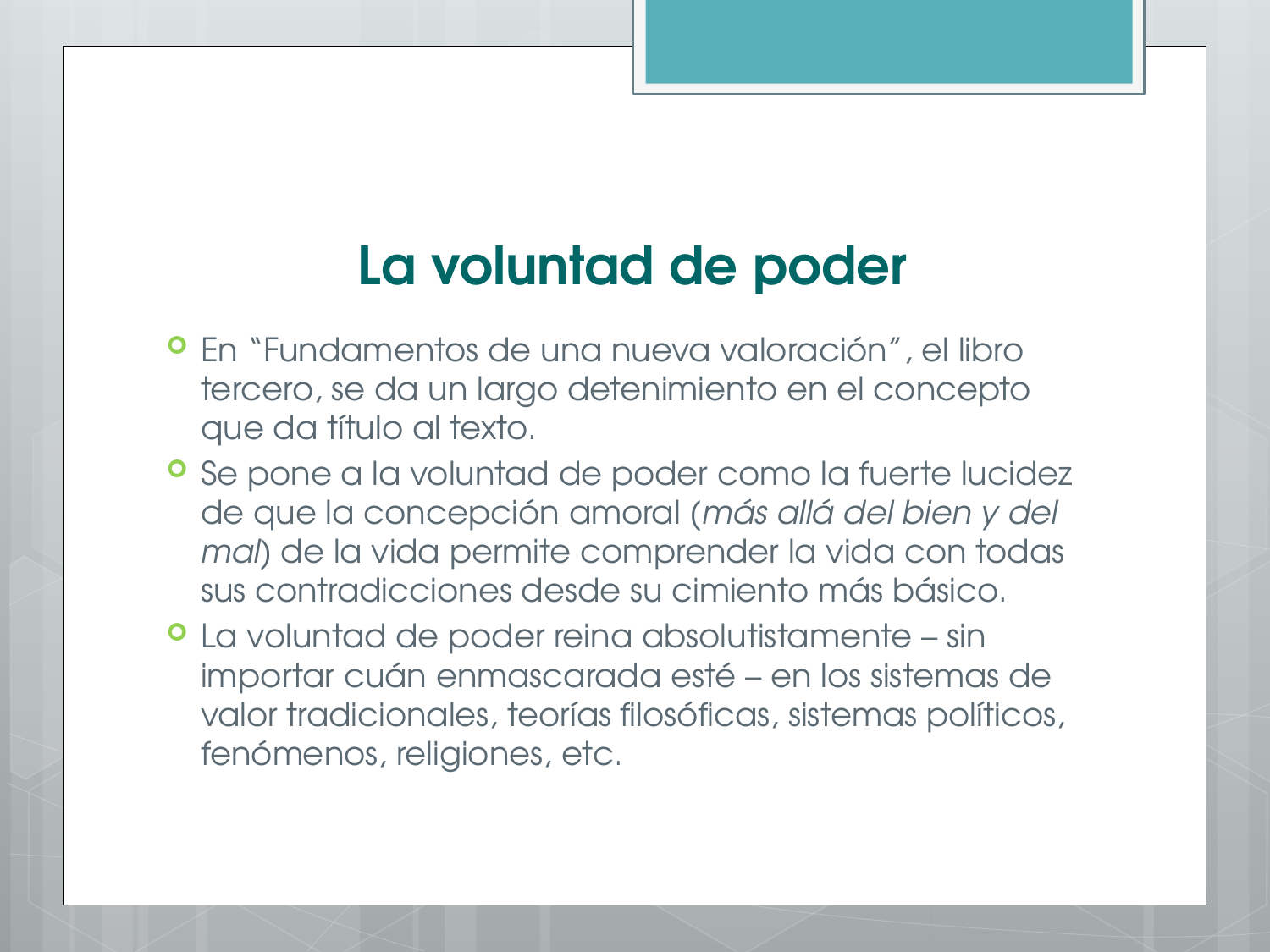

# La voluntad de poder
En “Fundamentos de una nueva valoración”, el libro tercero, se da un largo detenimiento en el concepto que da título al texto.
Se pone a la voluntad de poder como la fuerte lucidez de que la concepción amoral (más allá del bien y del mal) de la vida permite comprender la vida con todas sus contradicciones desde su cimiento más básico.
La voluntad de poder reina absolutistamente – sin importar cuán enmascarada esté – en los sistemas de valor tradicionales, teorías filosóficas, sistemas políticos, fenómenos, religiones, etc.